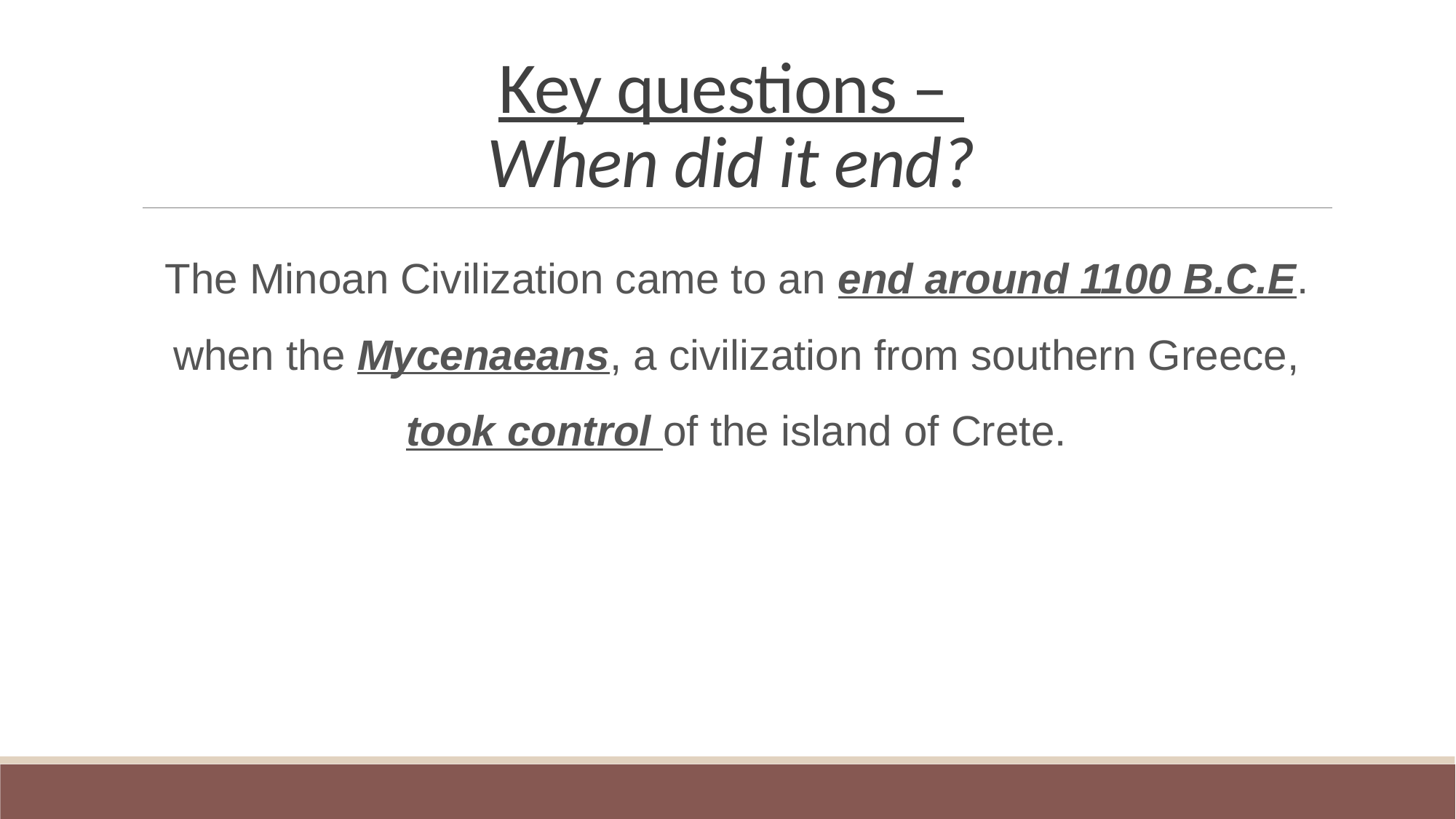

# Key questions – When did it end?
The Minoan Civilization came to an end around 1100 B.C.E. when the Mycenaeans, a civilization from southern Greece, took control of the island of Crete.